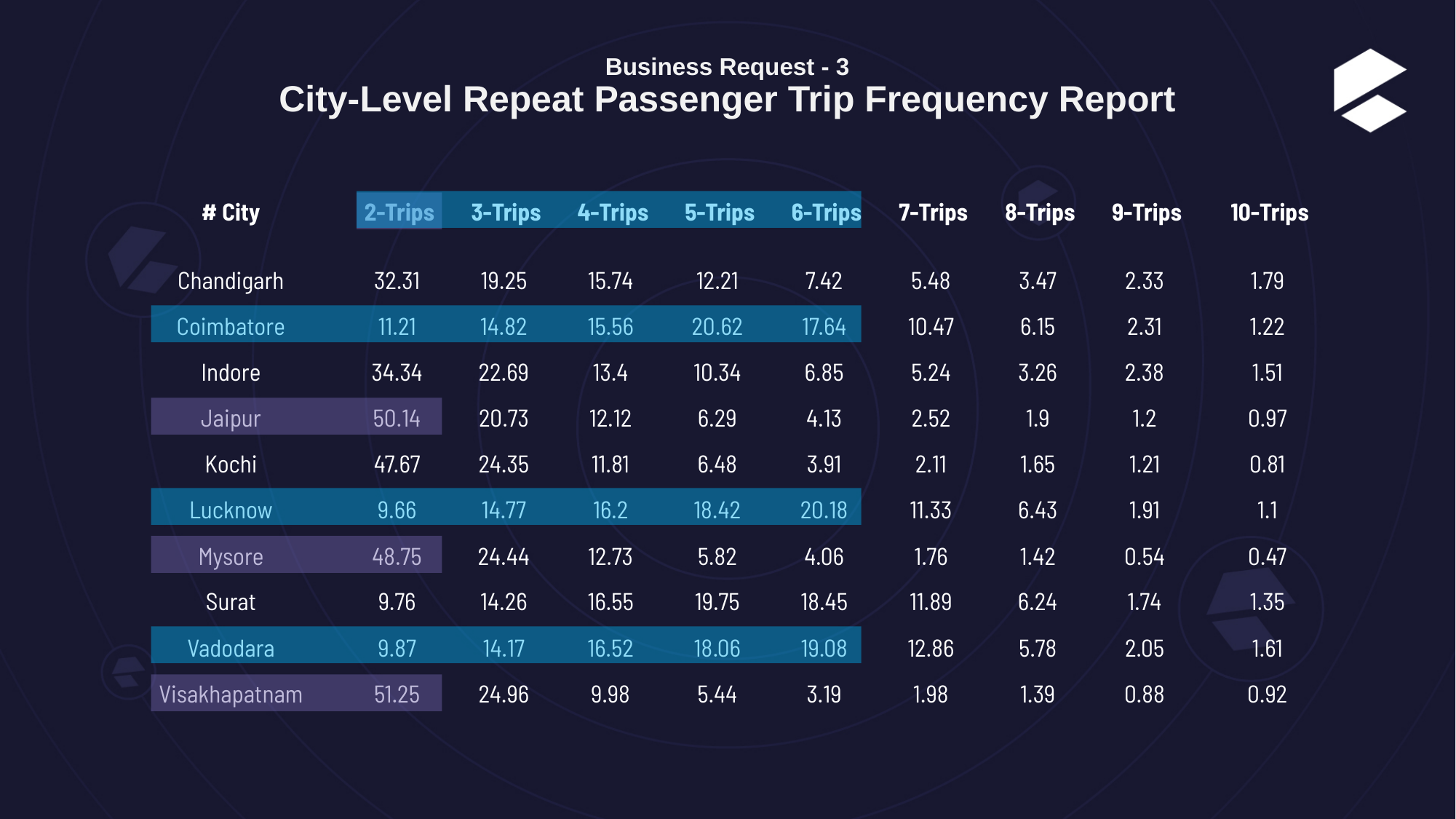

# Business Request - 3 City-Level Repeat Passenger Trip Frequency Report
| # City | 2-Trips | 3-Trips | 4-Trips | 5-Trips | 6-Trips | 7-Trips | 8-Trips | 9-Trips | 10-Trips |
| --- | --- | --- | --- | --- | --- | --- | --- | --- | --- |
| Chandigarh | 32.31 | 19.25 | 15.74 | 12.21 | 7.42 | 5.48 | 3.47 | 2.33 | 1.79 |
| Coimbatore | 11.21 | 14.82 | 15.56 | 20.62 | 17.64 | 10.47 | 6.15 | 2.31 | 1.22 |
| Indore | 34.34 | 22.69 | 13.4 | 10.34 | 6.85 | 5.24 | 3.26 | 2.38 | 1.51 |
| Jaipur | 50.14 | 20.73 | 12.12 | 6.29 | 4.13 | 2.52 | 1.9 | 1.2 | 0.97 |
| Kochi | 47.67 | 24.35 | 11.81 | 6.48 | 3.91 | 2.11 | 1.65 | 1.21 | 0.81 |
| Lucknow | 9.66 | 14.77 | 16.2 | 18.42 | 20.18 | 11.33 | 6.43 | 1.91 | 1.1 |
| Mysore | 48.75 | 24.44 | 12.73 | 5.82 | 4.06 | 1.76 | 1.42 | 0.54 | 0.47 |
| Surat | 9.76 | 14.26 | 16.55 | 19.75 | 18.45 | 11.89 | 6.24 | 1.74 | 1.35 |
| Vadodara | 9.87 | 14.17 | 16.52 | 18.06 | 19.08 | 12.86 | 5.78 | 2.05 | 1.61 |
| Visakhapatnam | 51.25 | 24.96 | 9.98 | 5.44 | 3.19 | 1.98 | 1.39 | 0.88 | 0.92 |